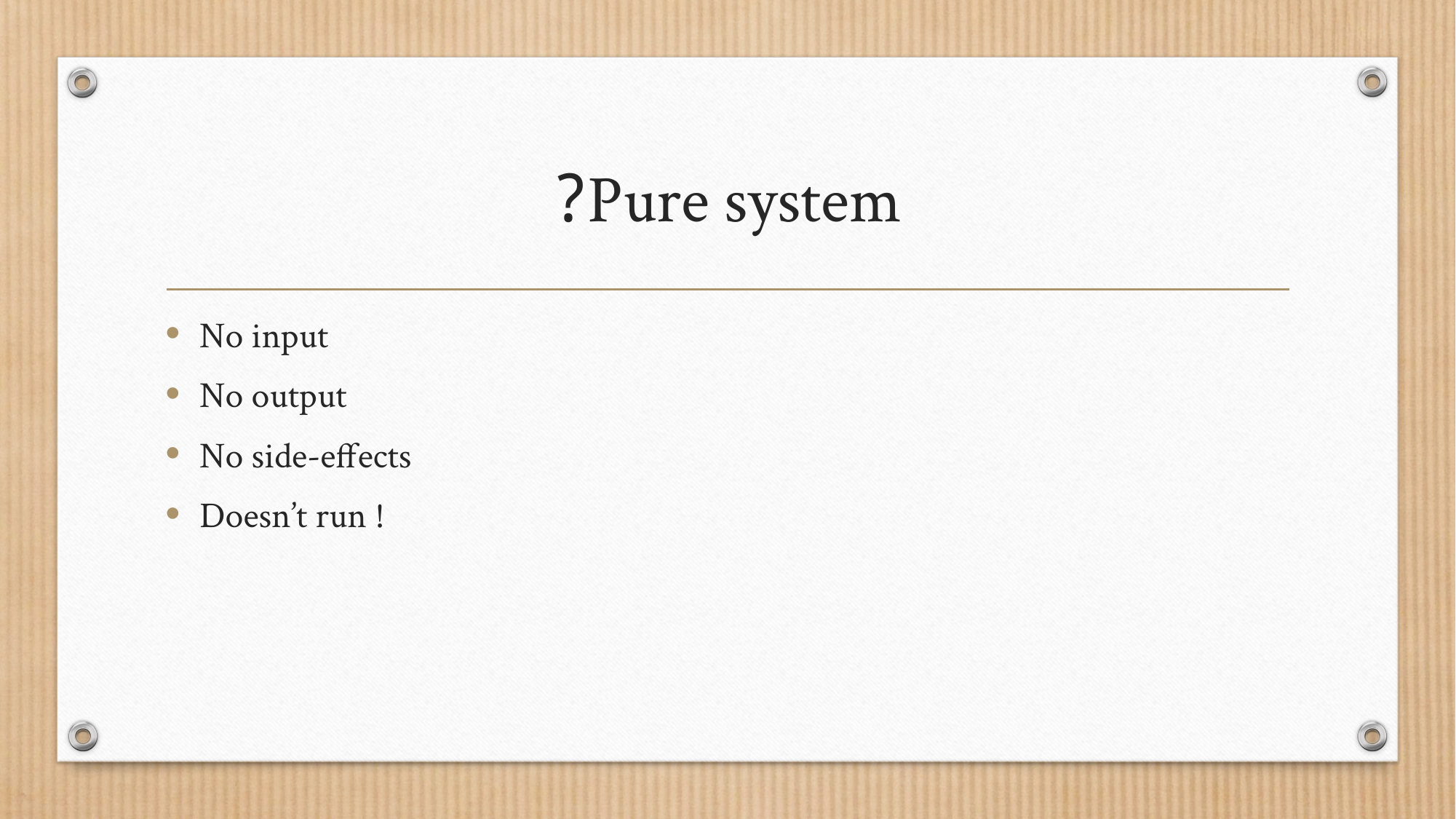

# Pure system?
No input
No output
No side-effects
Doesn’t run !